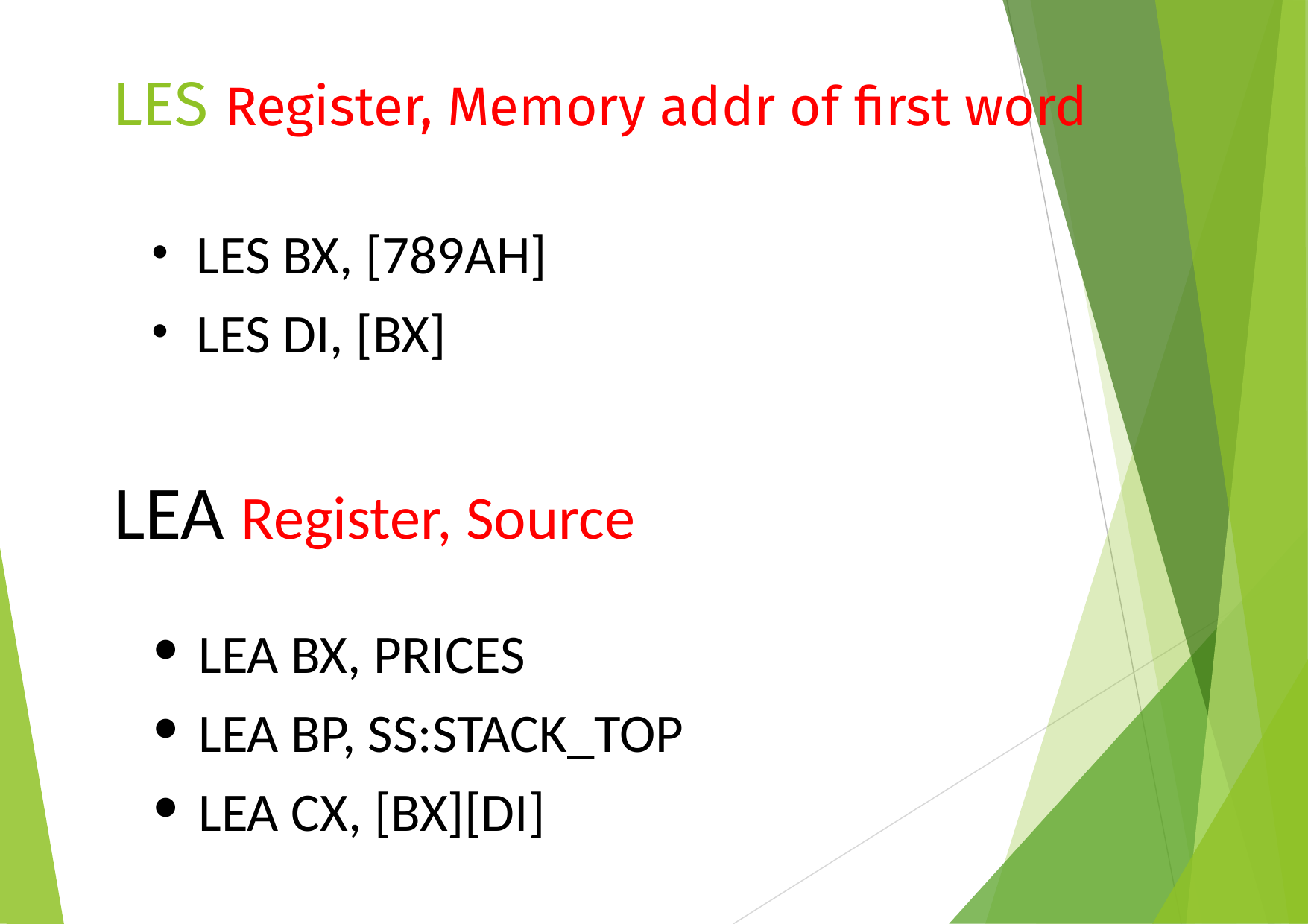

# LES Register, Memory addr of first word
LES BX, [789AH]
LES DI, [BX]

LEA Register, Source
LEA BX, PRICES
LEA BP, SS:STACK_TOP
LEA CX, [BX][DI]